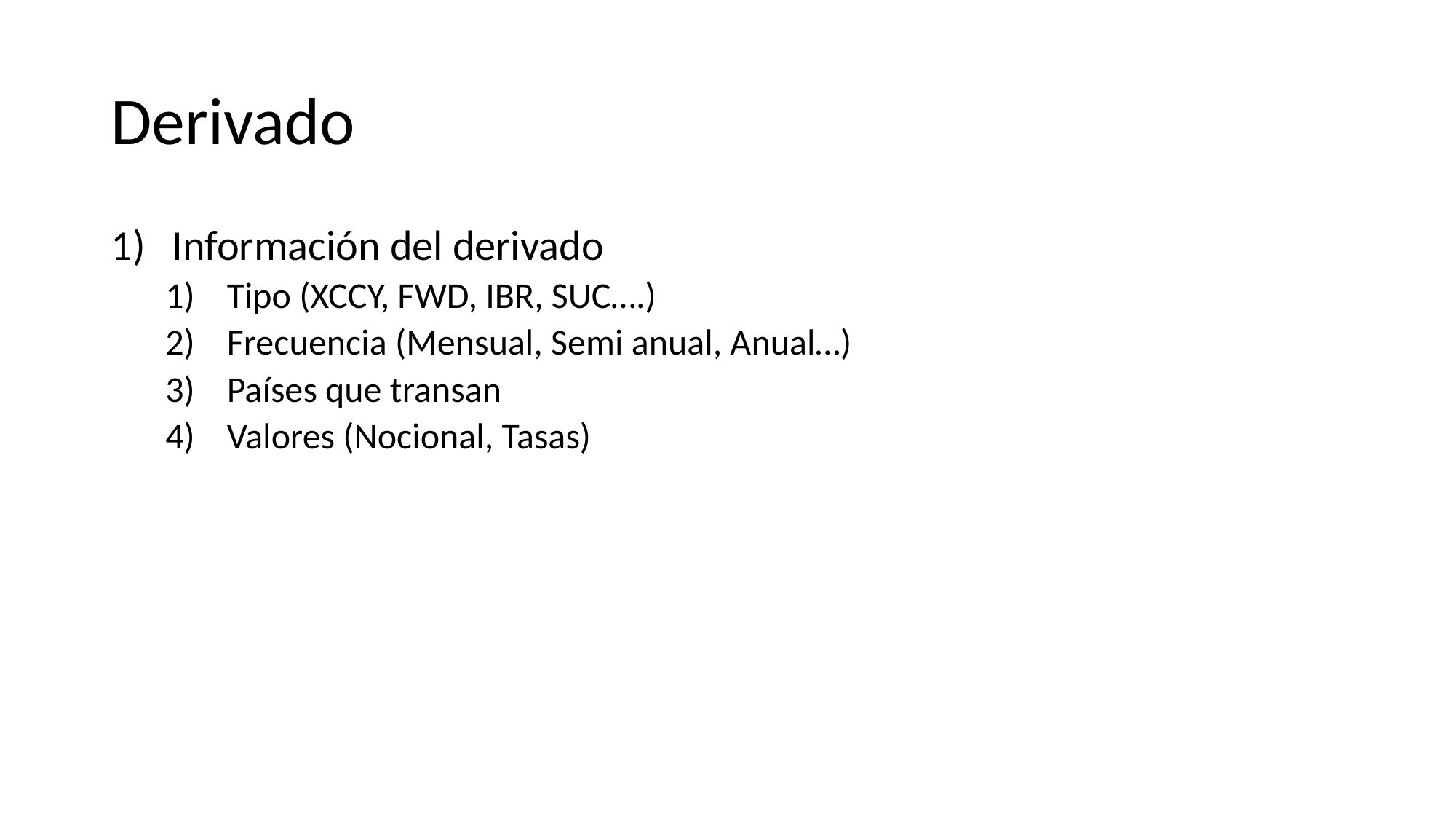

# Derivado
Información del derivado
Tipo (XCCY, FWD, IBR, SUC….)
Frecuencia (Mensual, Semi anual, Anual…)
Países que transan
Valores (Nocional, Tasas)